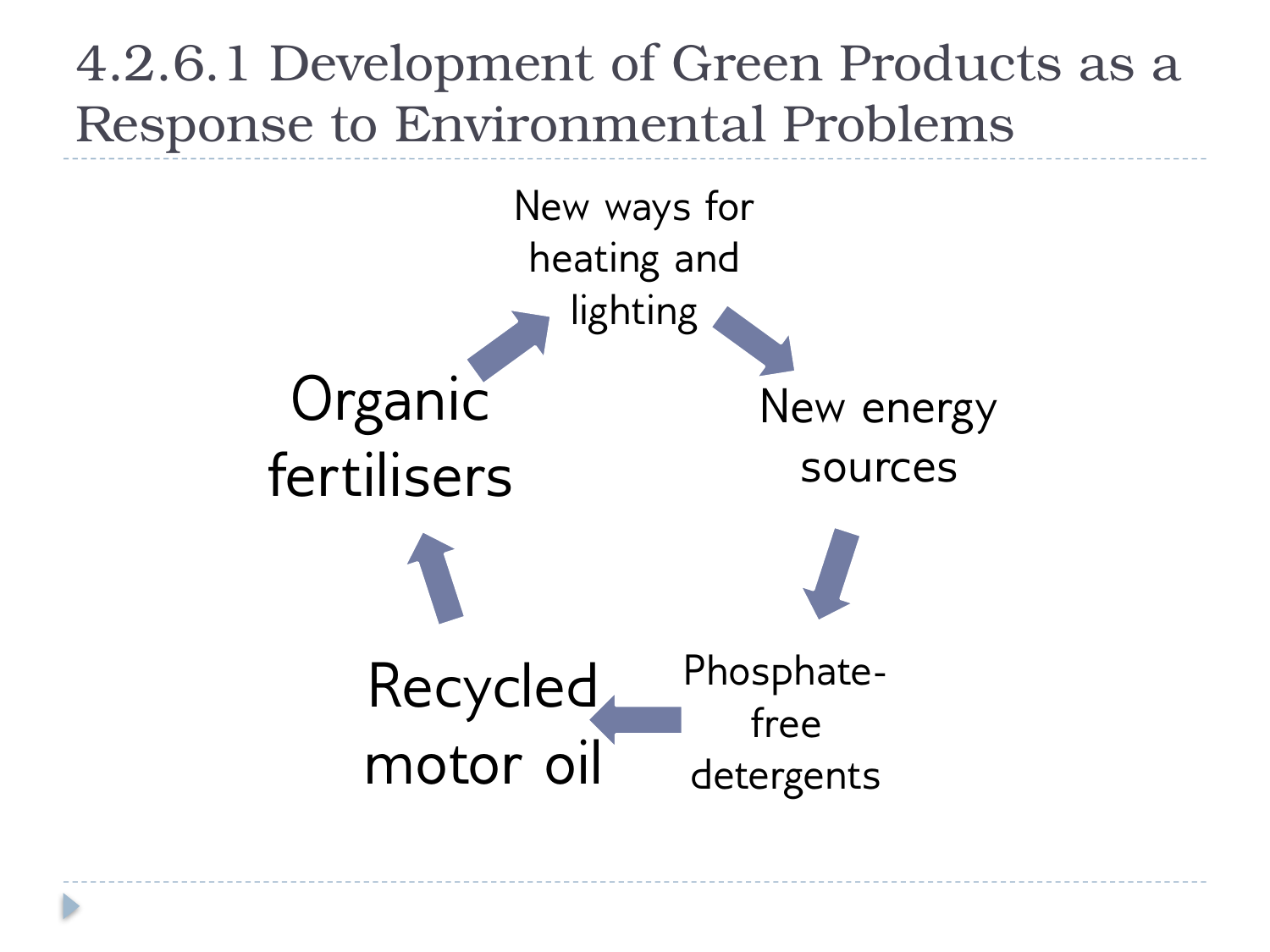

# 4.2.6.1 Development of Green Products as a Response to Environmental Problems
New ways for heating and lighting
New energy sources
Phosphate-free detergents
Recycled motor oil
Organic fertilisers